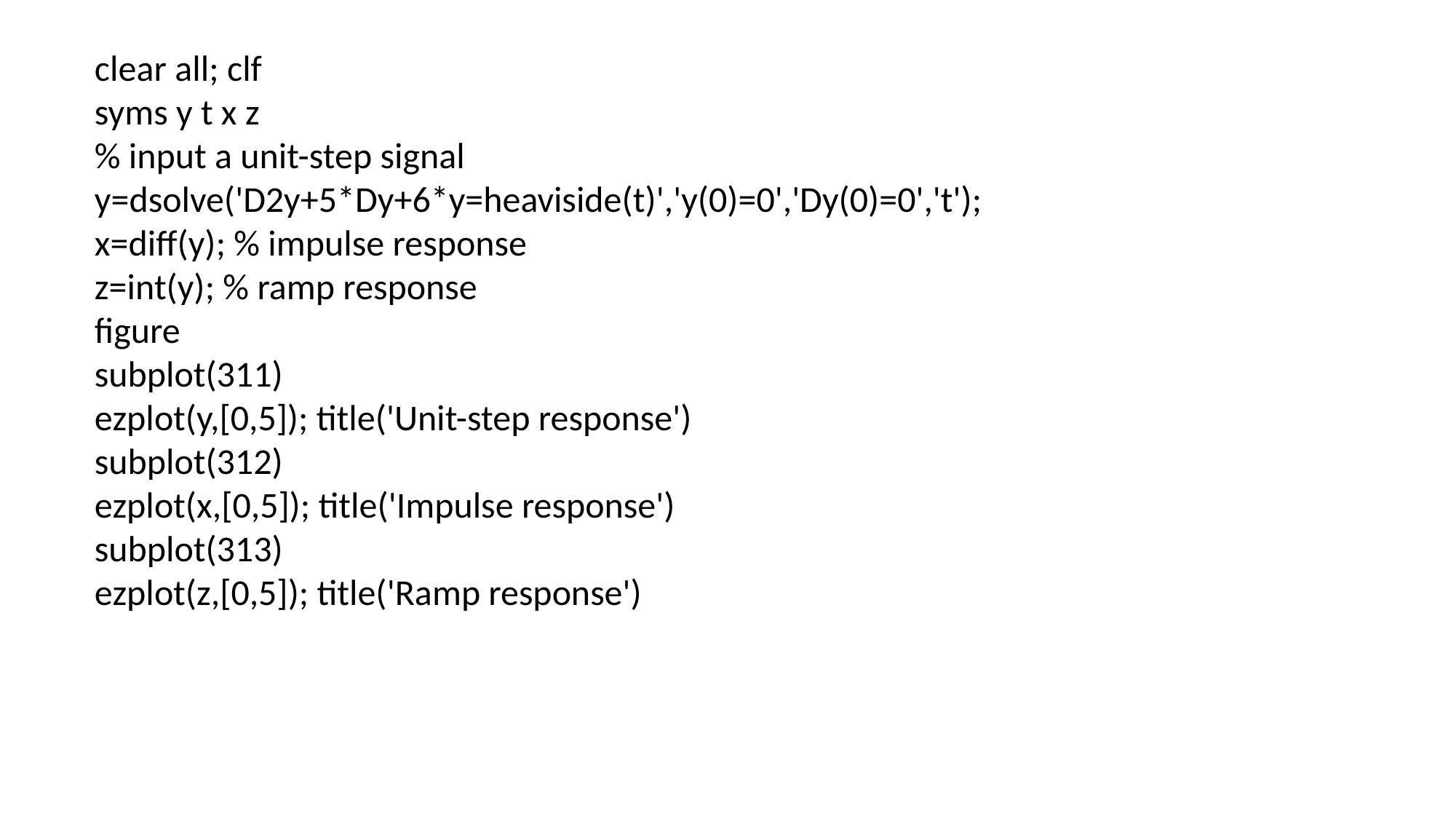

clear all; clf
syms y t x z
% input a unit-step signal
y=dsolve('D2y+5*Dy+6*y=heaviside(t)','y(0)=0','Dy(0)=0','t');
x=diff(y); % impulse response
z=int(y); % ramp response
figure
subplot(311)
ezplot(y,[0,5]); title('Unit-step response')
subplot(312)
ezplot(x,[0,5]); title('Impulse response')
subplot(313)
ezplot(z,[0,5]); title('Ramp response')